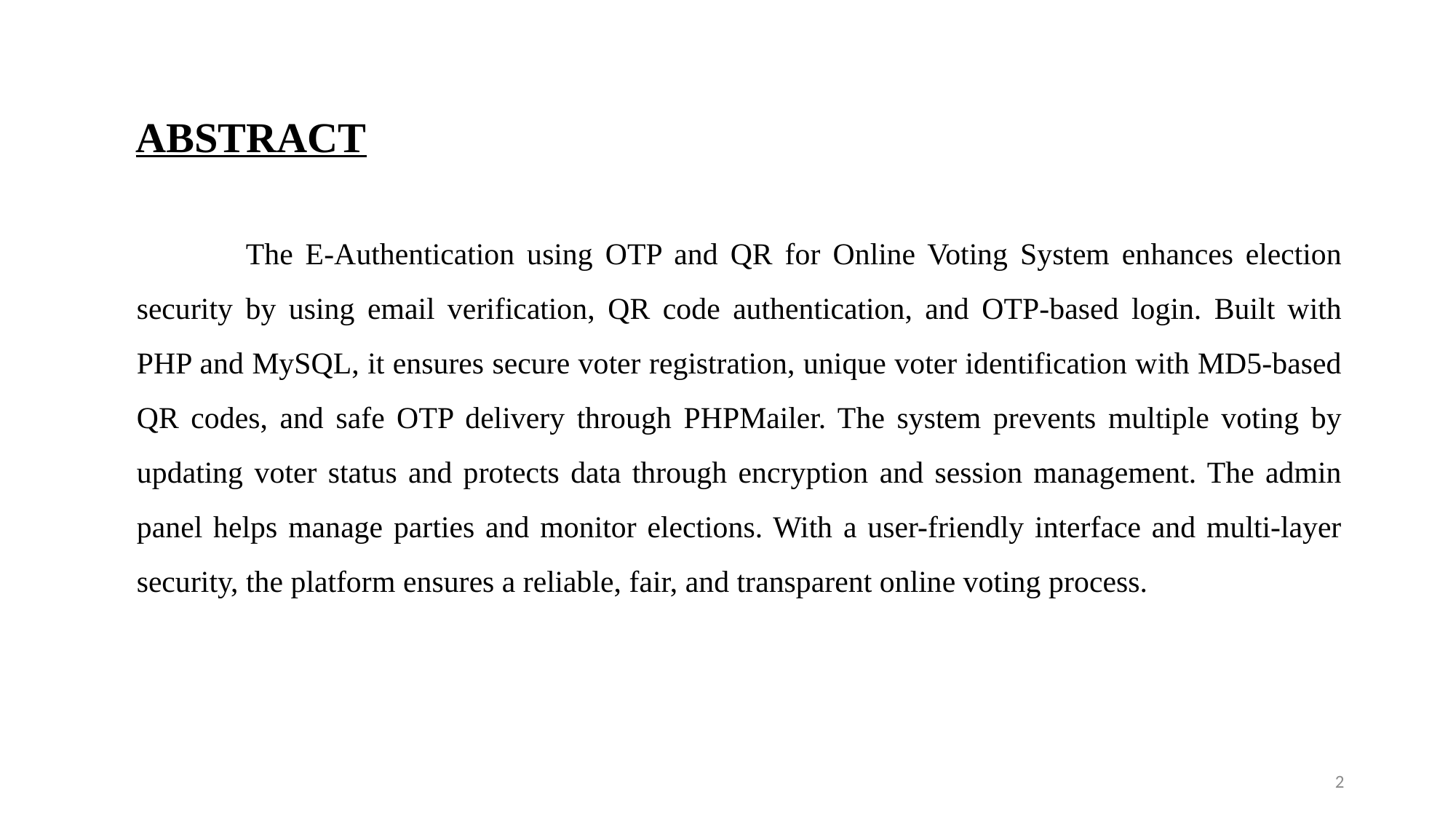

# ABSTRACT
		The E-Authentication using OTP and QR for Online Voting System enhances election security by using email verification, QR code authentication, and OTP-based login. Built with PHP and MySQL, it ensures secure voter registration, unique voter identification with MD5-based QR codes, and safe OTP delivery through PHPMailer. The system prevents multiple voting by updating voter status and protects data through encryption and session management. The admin panel helps manage parties and monitor elections. With a user-friendly interface and multi-layer security, the platform ensures a reliable, fair, and transparent online voting process.
2